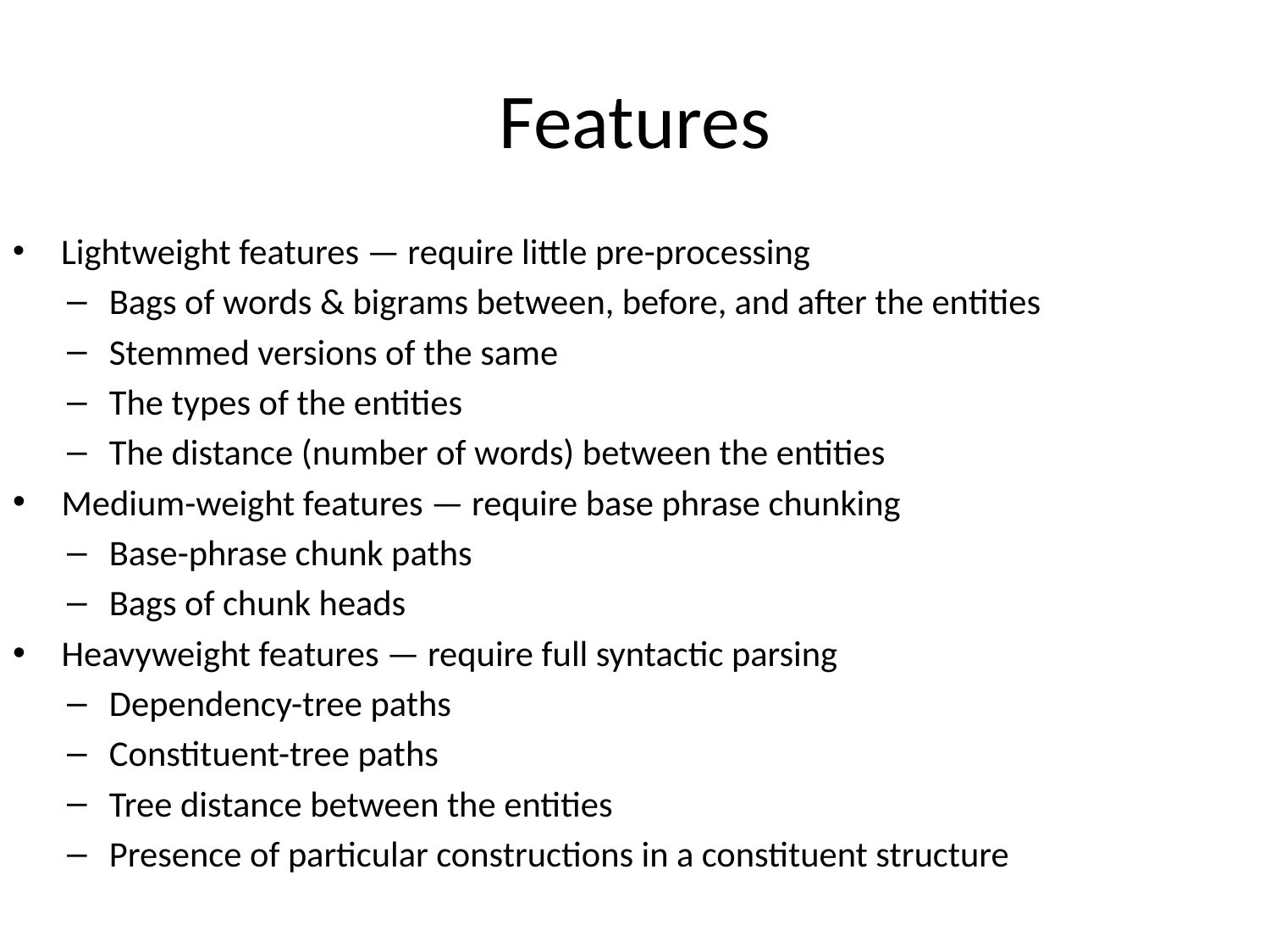

# Features
 Lightweight features — require little pre-processing
 Bags of words & bigrams between, before, and after the entities
 Stemmed versions of the same
 The types of the entities
 The distance (number of words) between the entities
 Medium-weight features — require base phrase chunking
 Base-phrase chunk paths
 Bags of chunk heads
 Heavyweight features — require full syntactic parsing
 Dependency-tree paths
 Constituent-tree paths
 Tree distance between the entities
 Presence of particular constructions in a constituent structure